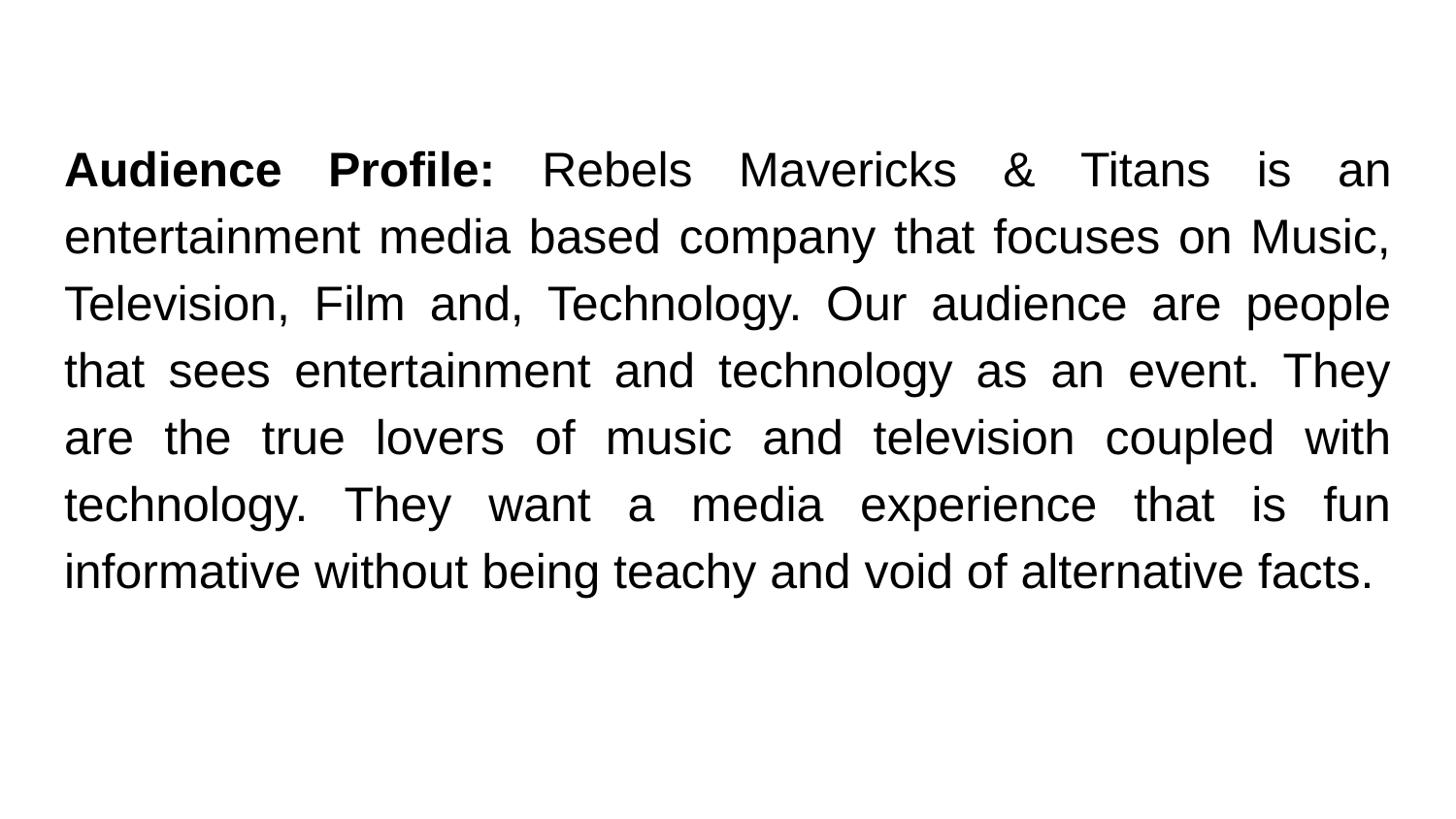

# Audience Profile: Rebels Mavericks & Titans is an entertainment media based company that focuses on Music, Television, Film and, Technology. Our audience are people that sees entertainment and technology as an event. They are the true lovers of music and television coupled with technology. They want a media experience that is fun informative without being teachy and void of alternative facts.